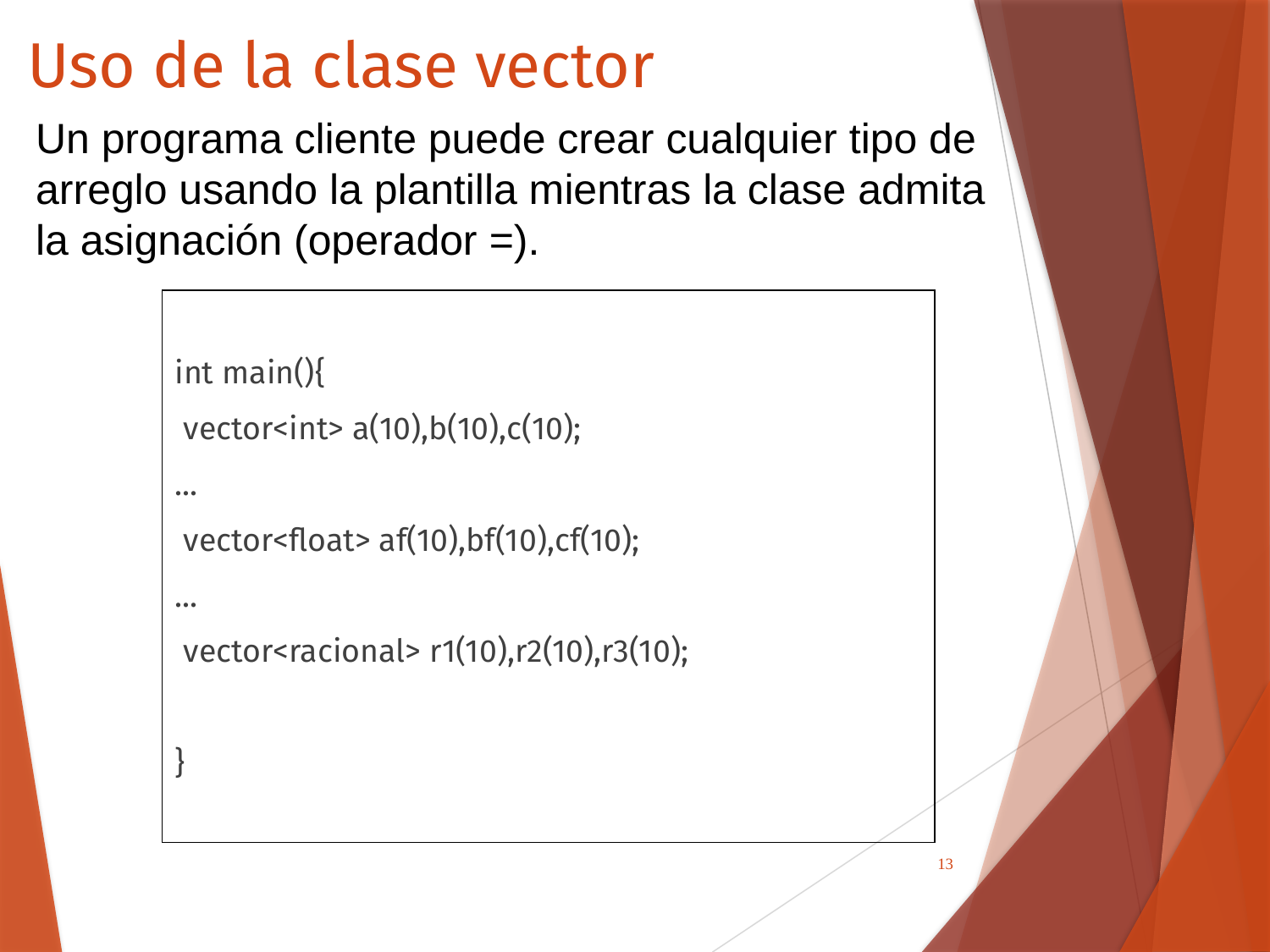

# Uso de la clase vector
Un programa cliente puede crear cualquier tipo de arreglo usando la plantilla mientras la clase admita la asignación (operador =).

int main(){
 vector<int> a(10),b(10),c(10);
...
 vector<float> af(10),bf(10),cf(10);
...
 vector<racional> r1(10),r2(10),r3(10);

}
13